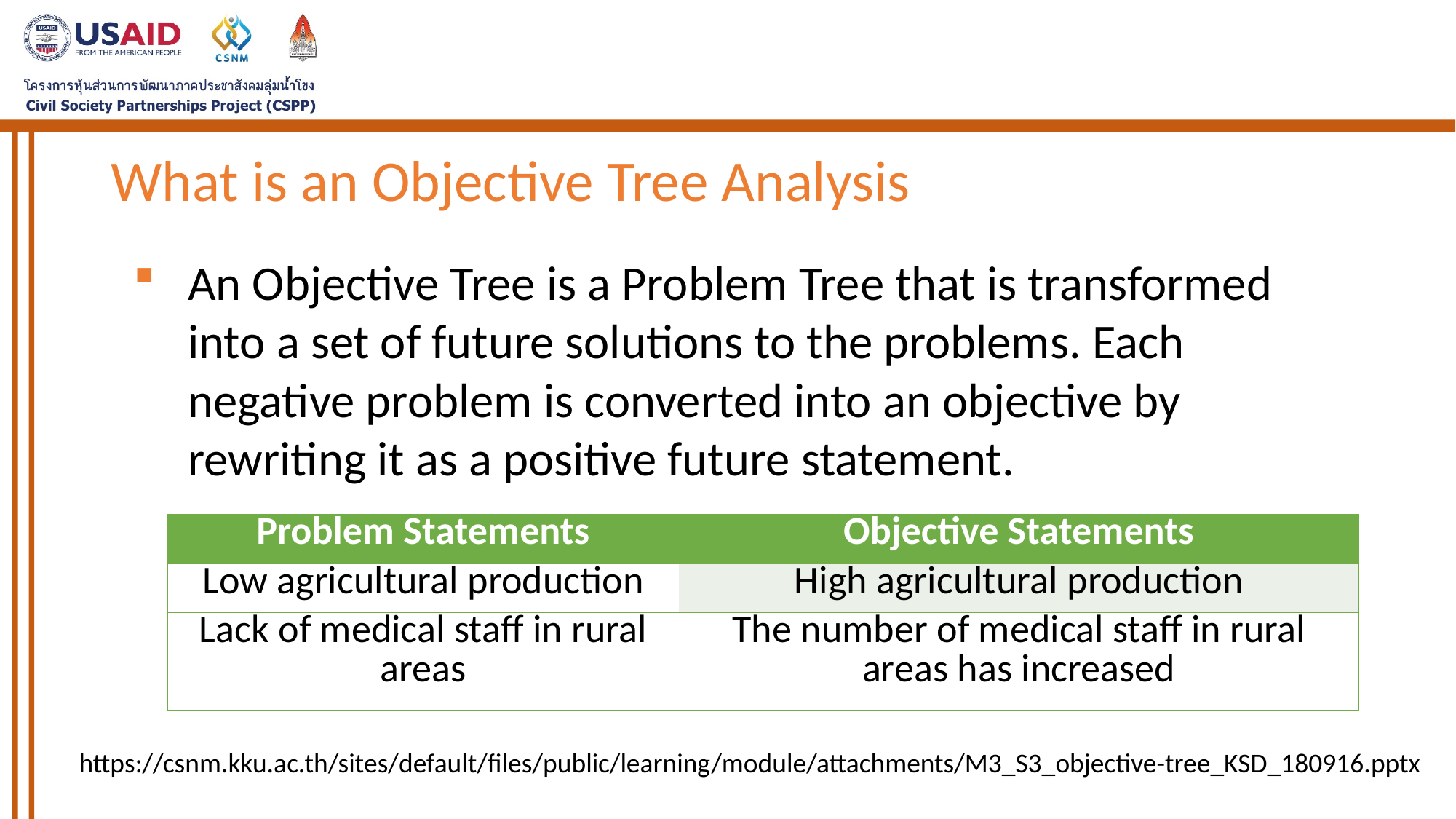

# What is an Objective Tree Analysis
An Objective Tree is a Problem Tree that is transformed into a set of future solutions to the problems. Each negative problem is converted into an objective by rewriting it as a positive future statement.
| Problem Statements | Objective Statements |
| --- | --- |
| Low agricultural production | High agricultural production |
| Lack of medical staff in rural areas | The number of medical staff in rural areas has increased |
https://csnm.kku.ac.th/sites/default/files/public/learning/module/attachments/M3_S3_objective-tree_KSD_180916.pptx
12